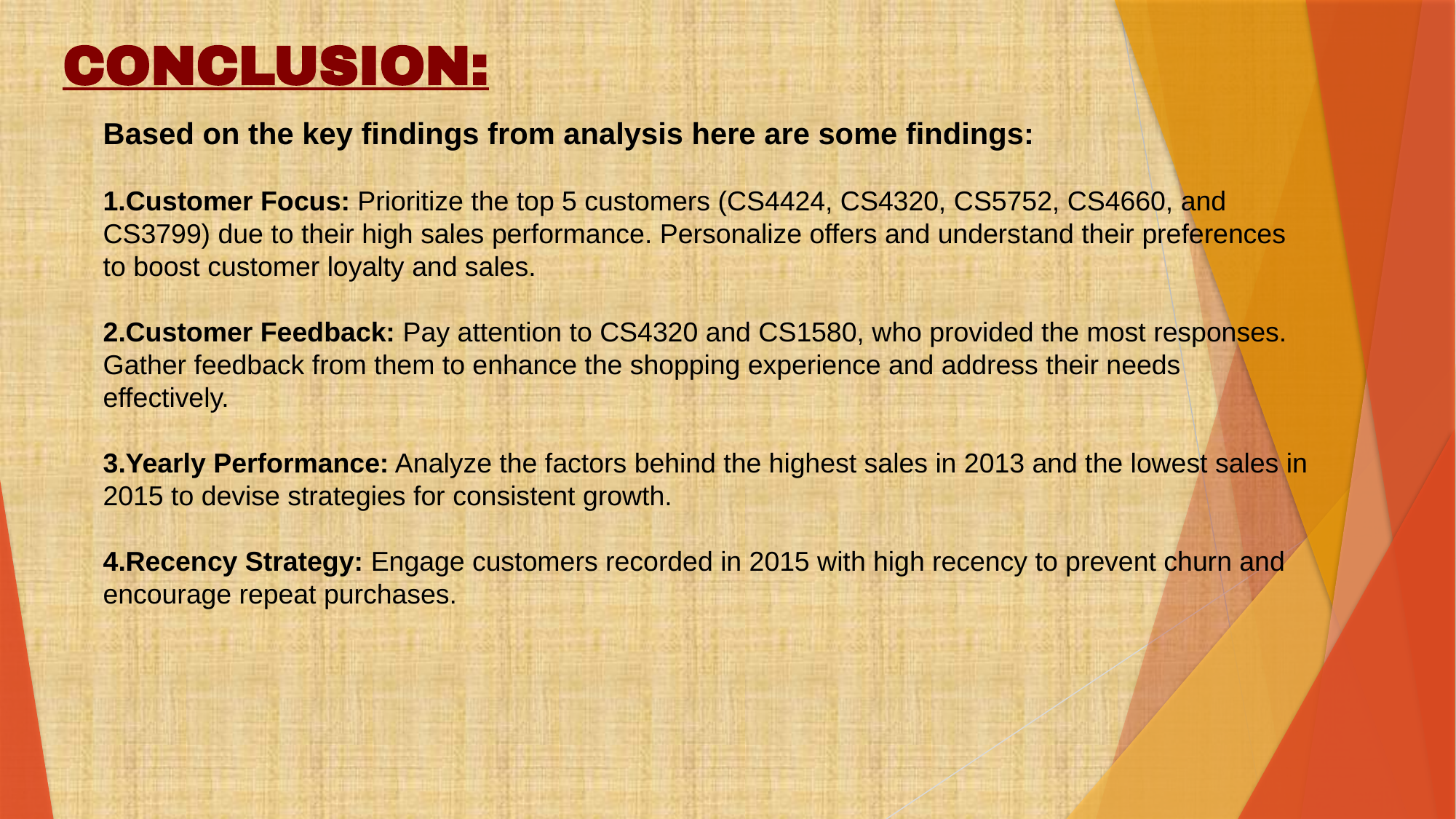

CONCLUSION:
Based on the key findings from analysis here are some findings:

1.Customer Focus: Prioritize the top 5 customers (CS4424, CS4320, CS5752, CS4660, and CS3799) due to their high sales performance. Personalize offers and understand their preferences to boost customer loyalty and sales.

Customer Feedback: Pay attention to CS4320 and CS1580, who provided the most responses. Gather feedback from them to enhance the shopping experience and address their needs effectively.

Yearly Performance: Analyze the factors behind the highest sales in 2013 and the lowest sales in 2015 to devise strategies for consistent growth.

Recency Strategy: Engage customers recorded in 2015 with high recency to prevent churn and encourage repeat purchases.